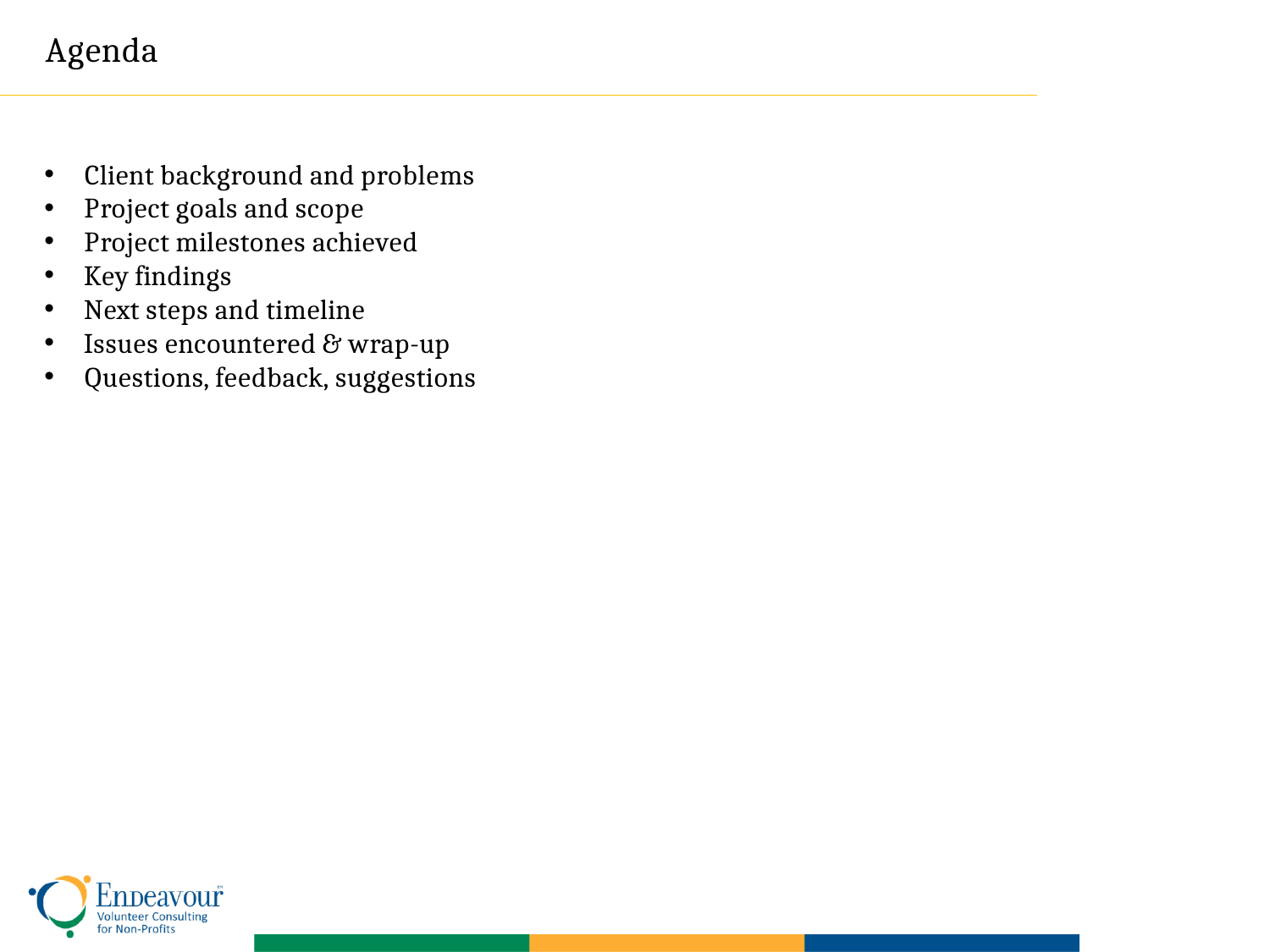

Agenda

Client background and problems
Project goals and scope
Project milestones achieved
Key findings
Next steps and timeline
Issues encountered & wrap-up
Questions, feedback, suggestions